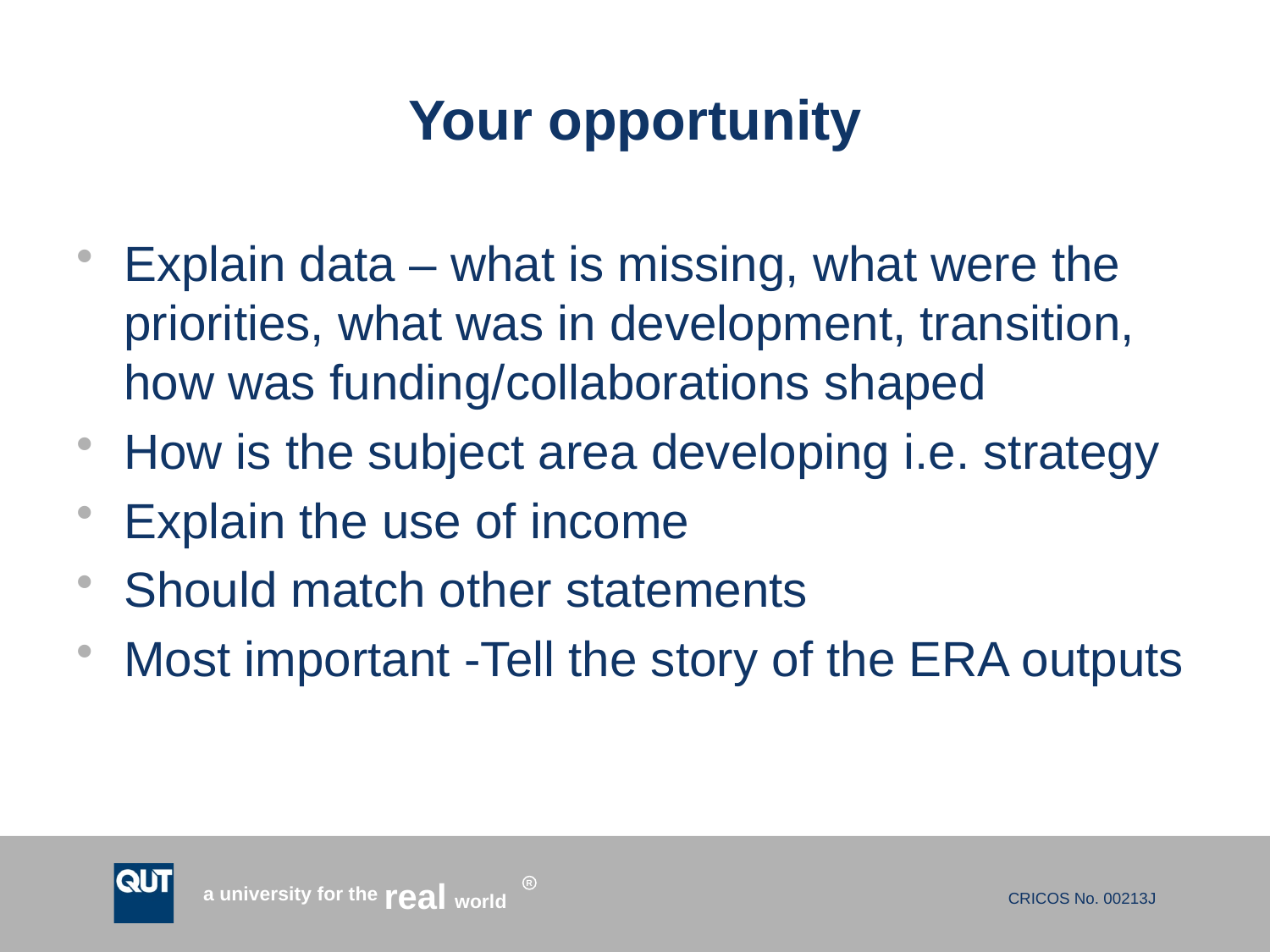

# Your opportunity
Explain data – what is missing, what were the priorities, what was in development, transition, how was funding/collaborations shaped
How is the subject area developing i.e. strategy
Explain the use of income
Should match other statements
Most important -Tell the story of the ERA outputs